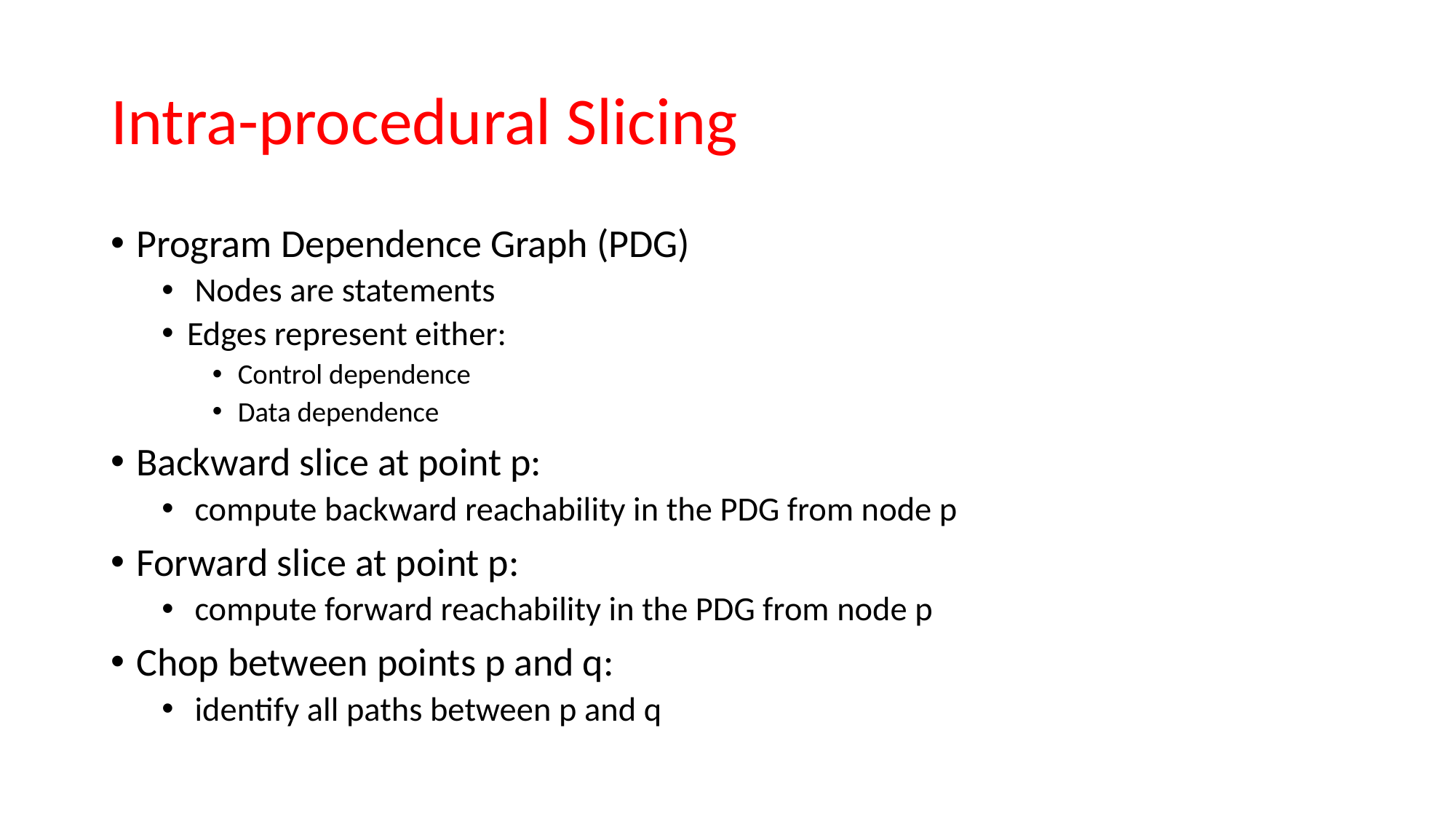

# Intra-procedural Slicing
Program Dependence Graph (PDG)
 Nodes are statements
Edges represent either:
Control dependence
Data dependence
Backward slice at point p:
 compute backward reachability in the PDG from node p
Forward slice at point p:
 compute forward reachability in the PDG from node p
Chop between points p and q:
 identify all paths between p and q